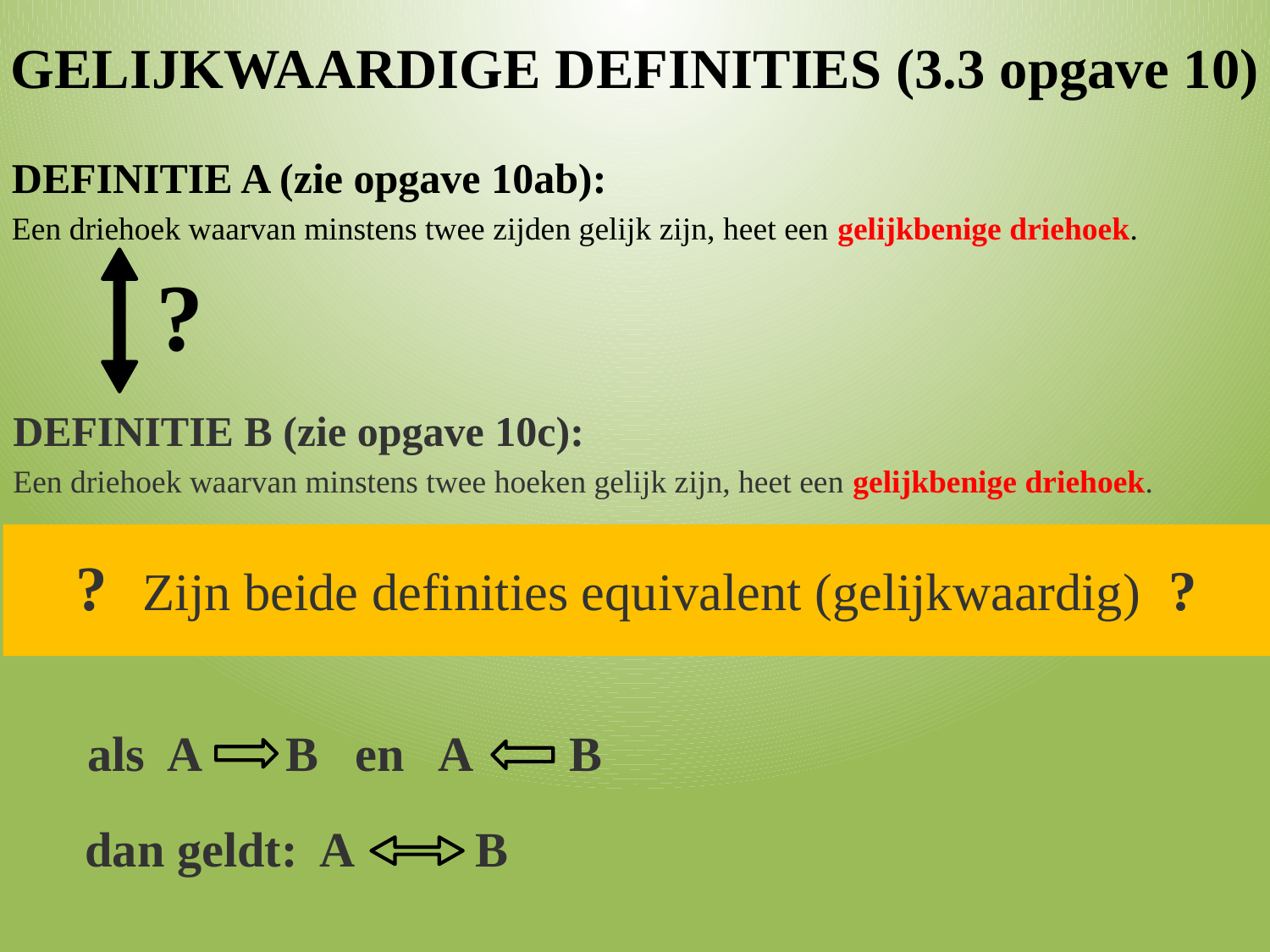

GELIJKWAARDIGE DEFINITIES (3.3 opgave 10)
DEFINITIE A (zie opgave 10ab):
Een driehoek waarvan minstens twee zijden gelijk zijn, heet een gelijkbenige driehoek.

?
DEFINITIE B (zie opgave 10c):
Een driehoek waarvan minstens twee hoeken gelijk zijn, heet een gelijkbenige driehoek.

?  Zijn beide definities equivalent (gelijkwaardig)  ?
als  A       B   en   A        B

dan geldt:  A          B